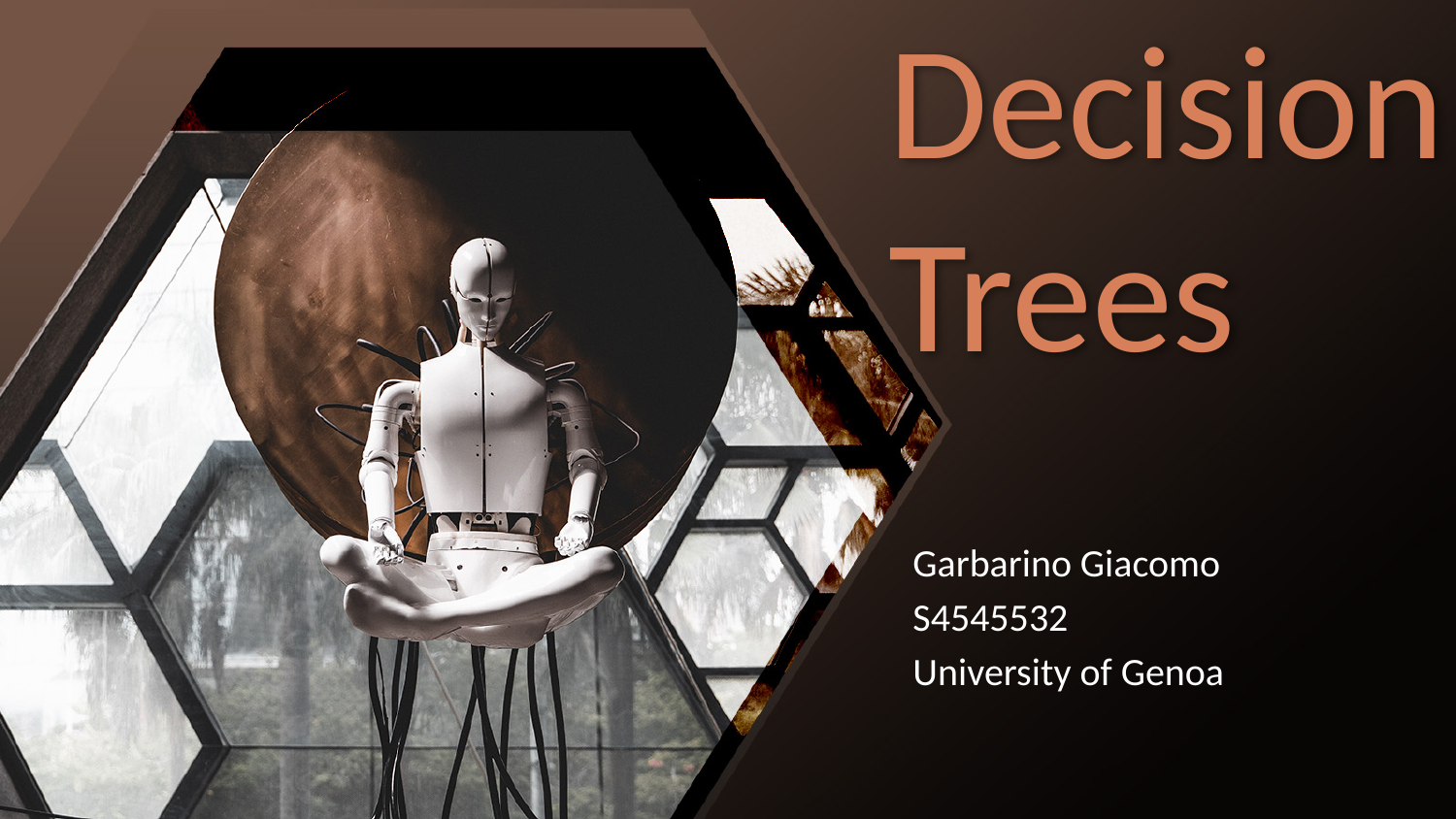

# Decision Trees
Garbarino Giacomo
S4545532
University of Genoa